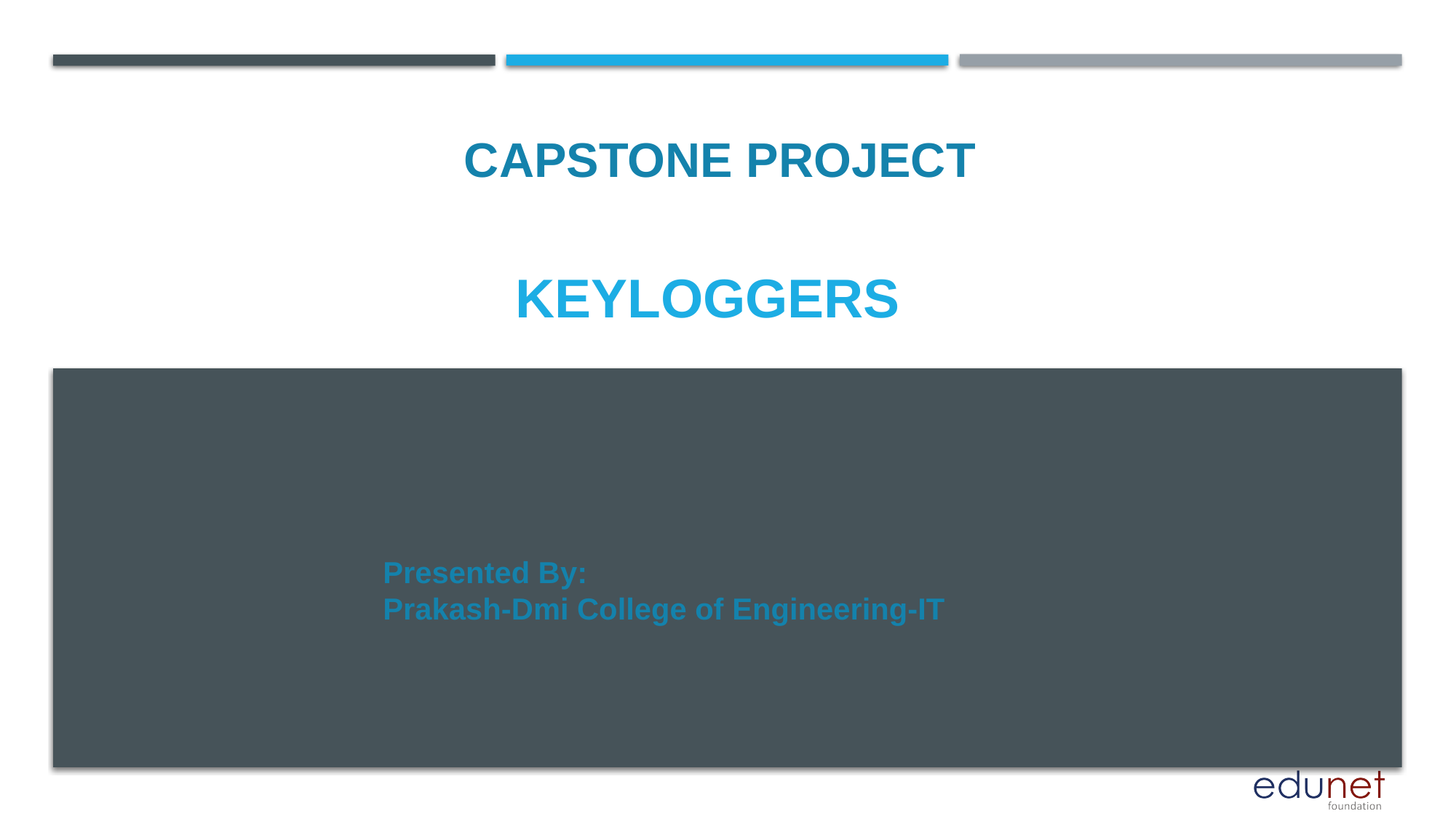

CAPSTONE PROJECT
# keyloggers
Presented By:
Prakash-Dmi College of Engineering-IT